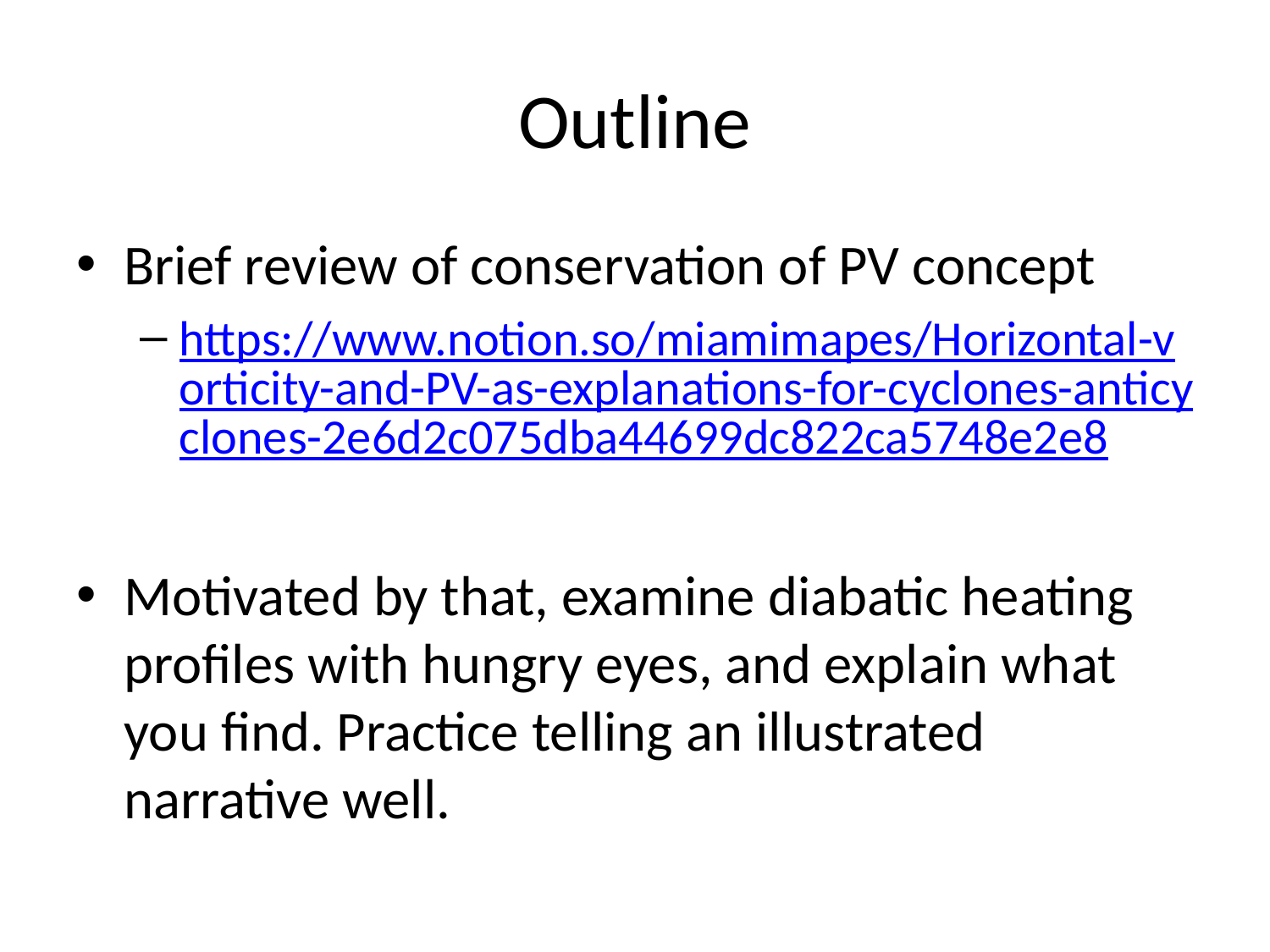

# Outline
Brief review of conservation of PV concept
https://www.notion.so/miamimapes/Horizontal-vorticity-and-PV-as-explanations-for-cyclones-anticyclones-2e6d2c075dba44699dc822ca5748e2e8

Motivated by that, examine diabatic heating profiles with hungry eyes, and explain what you find. Practice telling an illustrated narrative well.